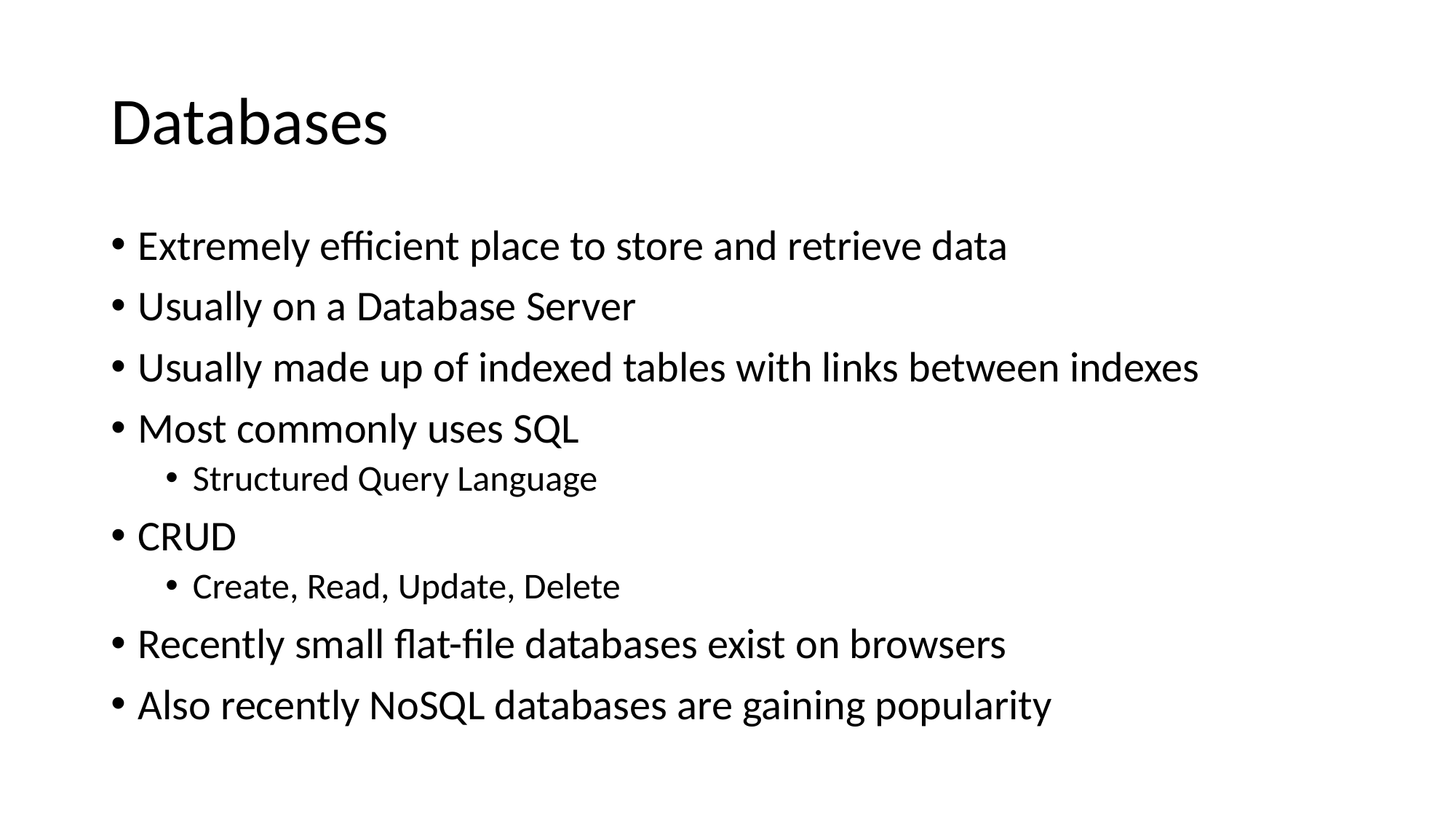

# Databases
Extremely efficient place to store and retrieve data
Usually on a Database Server
Usually made up of indexed tables with links between indexes
Most commonly uses SQL
Structured Query Language
CRUD
Create, Read, Update, Delete
Recently small flat-file databases exist on browsers
Also recently NoSQL databases are gaining popularity